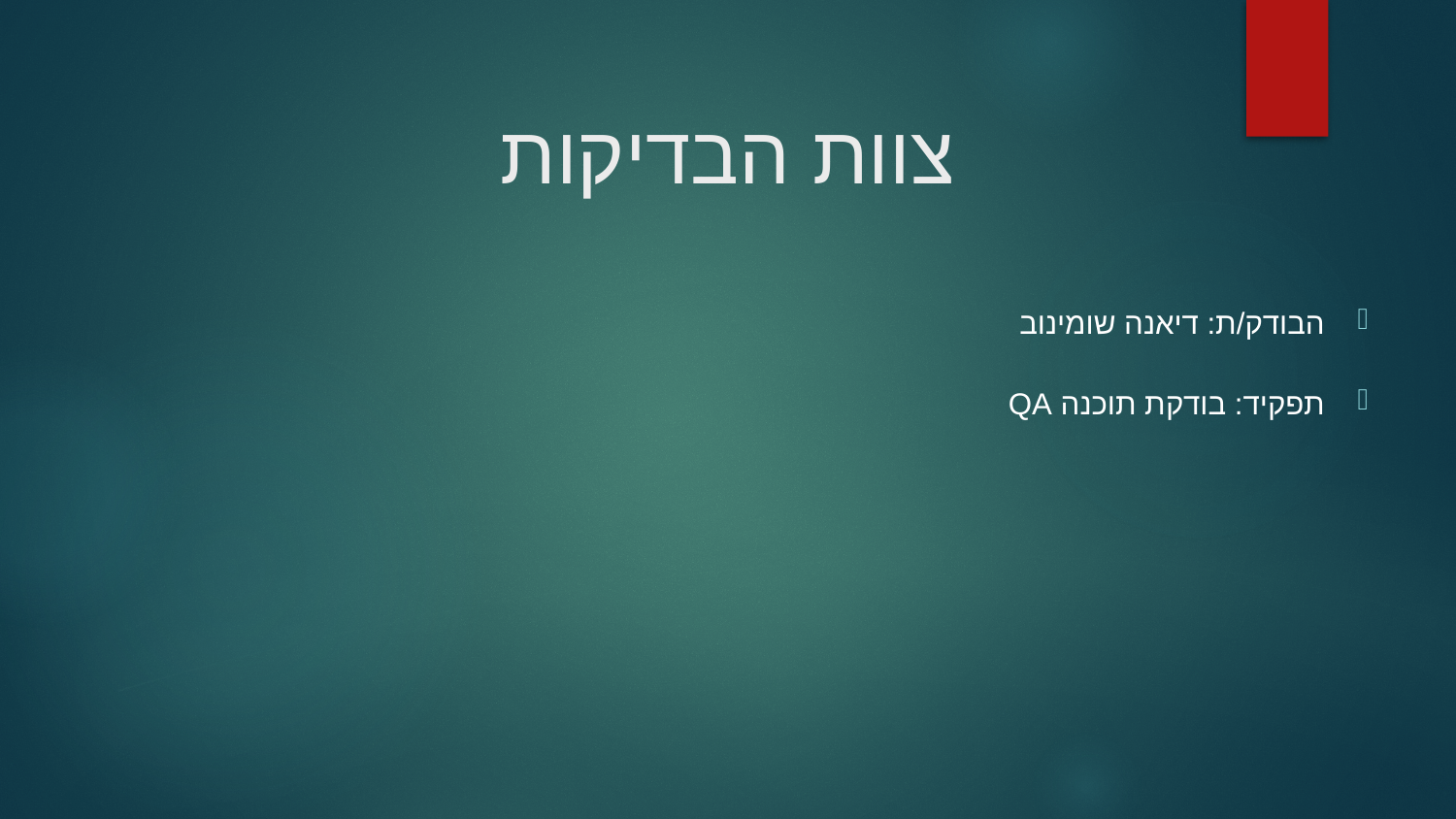

# צוות הבדיקות
הבודק/ת: דיאנה שומינוב
תפקיד: בודקת תוכנה QA